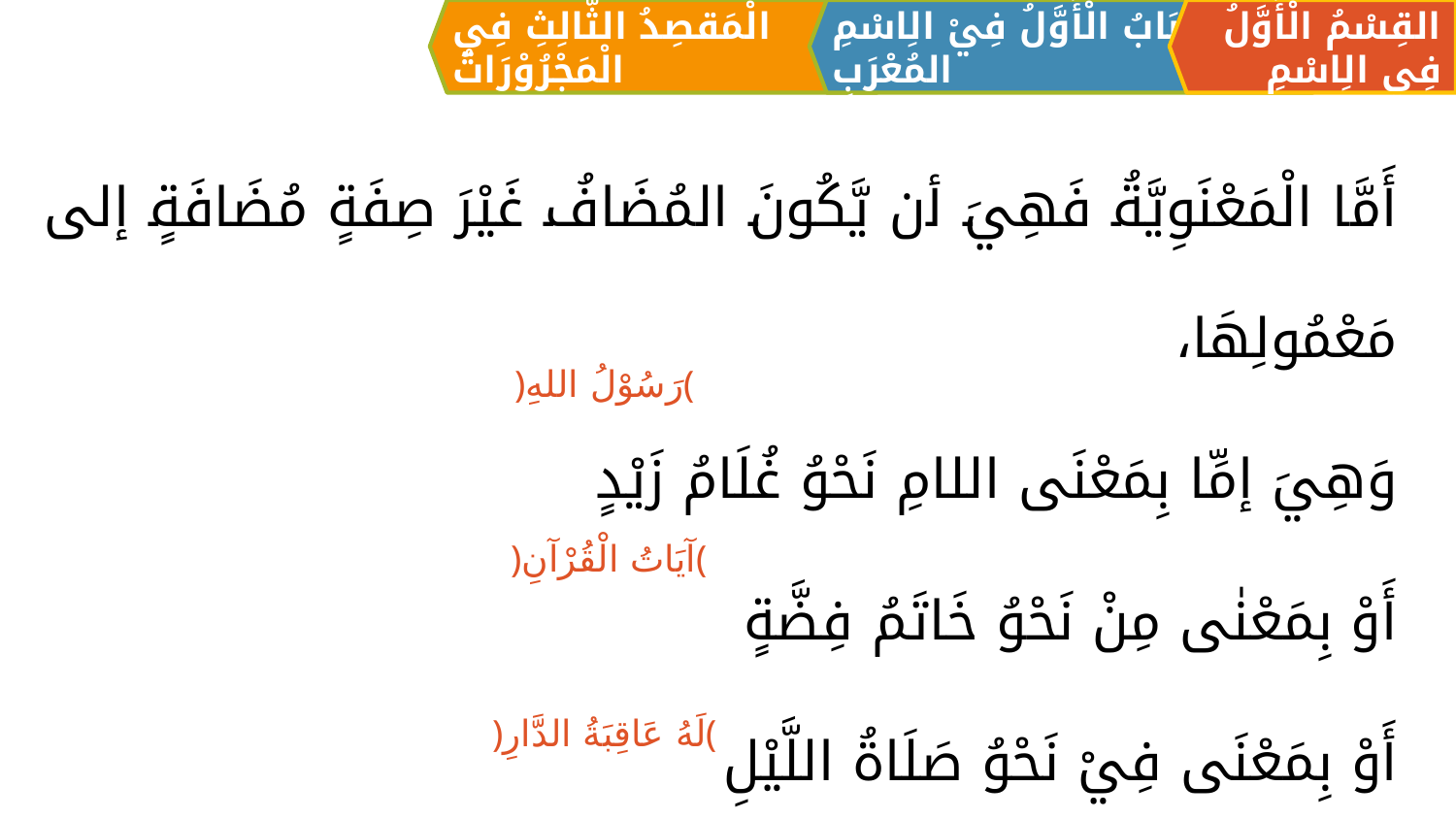

الْمَقصِدُ الثَّالِثِ فِي الْمَجْرُوْرَاتُ
القِسْمُ الْأَوَّلُ فِي الِاسْمِ
اَلبَابُ الْأَوَّلُ فِيْ الِاسْمِ المُعْرَبِ
أَمَّا الْمَعْنَوِيَّةُ فَهِيَ أن يَّكُونَ المُضَافُ غَيْرَ صِفَةٍ مُضَافَةٍ إلى مَعْمُولِهَا،
وَهِيَ إمِّا بِمَعْنَى اللامِ نَحْوُ غُلَامُ زَيْدٍ
أَوْ بِمَعْنٰی مِنْ نَحْوُ خَاتَمُ فِضَّةٍ
أَوْ بِمَعْنَی فِيْ نَحْوُ صَلَاةُ اللَّيْلِ
﴿رَسُوْلُ اللهِ﴾
﴿آيَاتُ الْقُرْآنِ﴾
﴿لَهُ عَاقِبَةُ الدَّارِ﴾